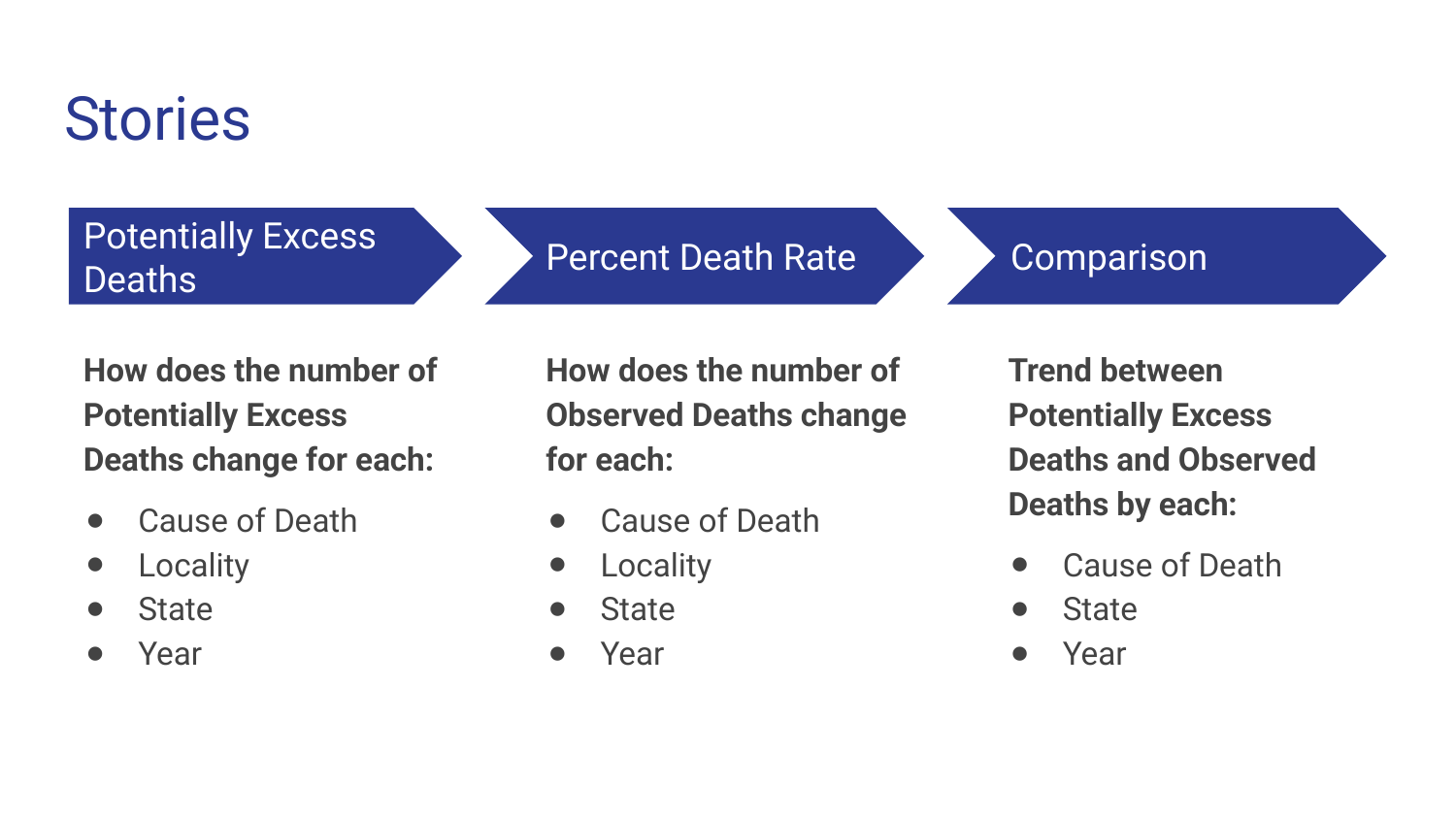

# Stories

Potentially Excess Deaths
Percent Death Rate
Comparison
How does the number of Potentially Excess Deaths change for each:
Cause of Death
Locality
State
Year

How does the number of Observed Deaths change for each:
Cause of Death
Locality
State
Year

Trend between Potentially Excess Deaths and Observed Deaths by each:
Cause of Death
State
Year